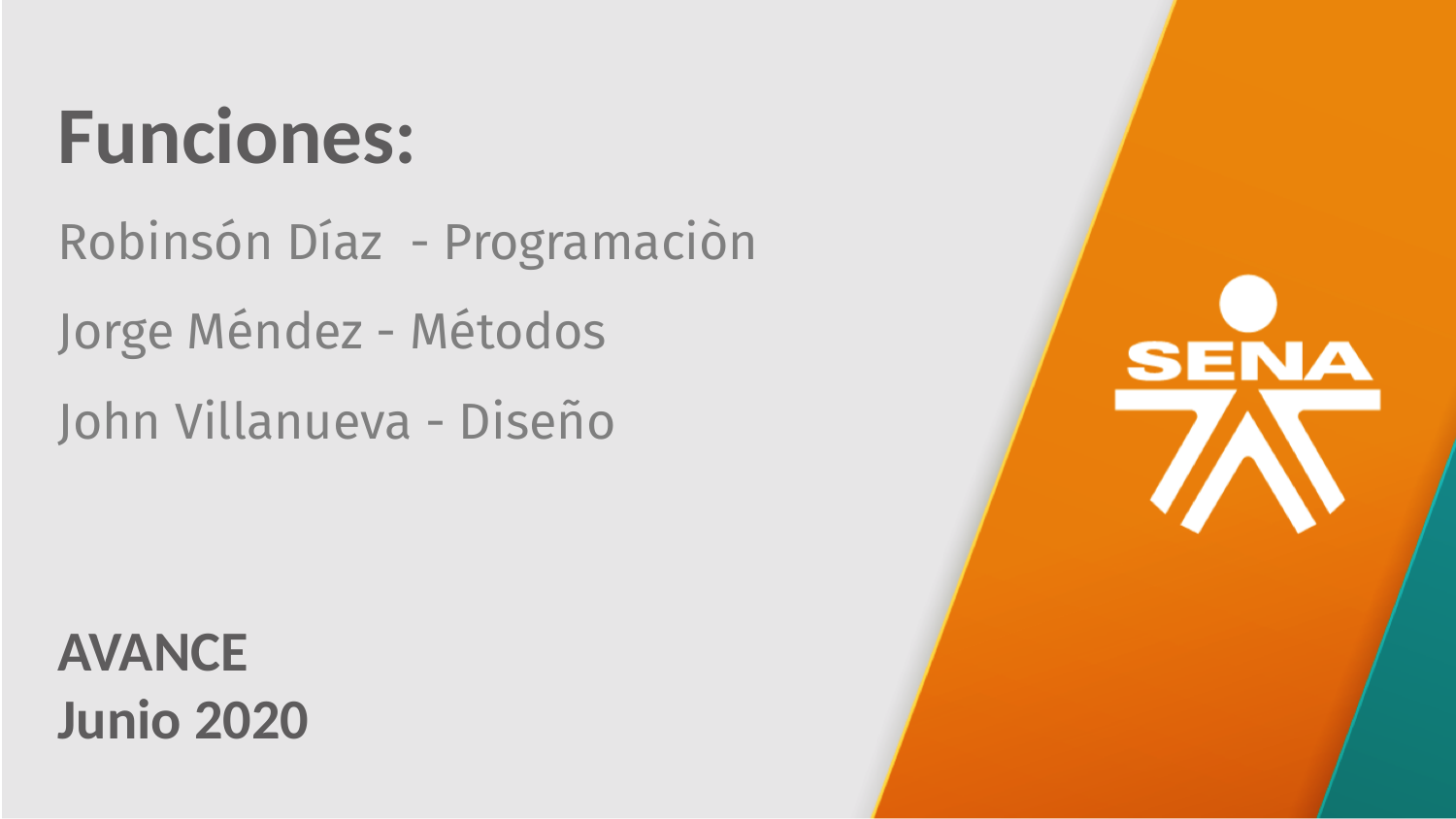

Funciones:
Robinsón Díaz  - Programaciòn
Jorge Méndez - Métodos
John Villanueva - Diseño

AVANCE
Junio 2020